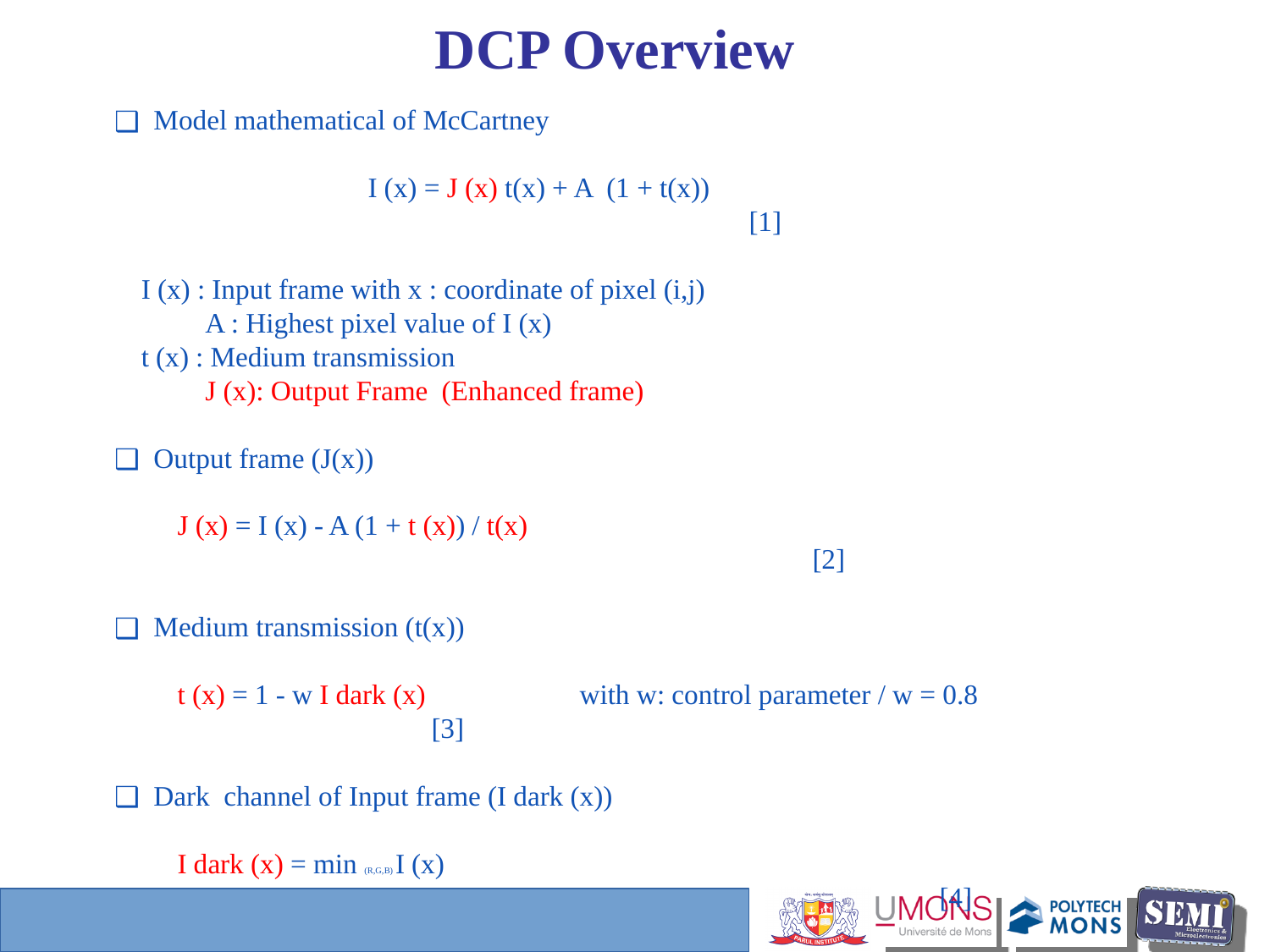

DCP Overview
Model mathematical of McCartney

I (x) = J (x) t(x) + A  (1 + t(x)) 								[1]

             I (x) : Input frame with x : coordinate of pixel (i,j)
	    A : Highest pixel value of I (x)
             t (x) : Medium transmission
	    J (x): Output Frame  (Enhanced frame)

Output frame (J(x))

J (x) = I (x) - A (1 + t (x)) / t(x)											[2]

Medium transmission (t(x))

t (x) = 1 - w I dark (x)                      with w: control parameter / w = 0.8			 	[3]

Dark  channel of Input frame (I dark (x))

I dark (x) = min (R,G,B) I (x)    												[4]